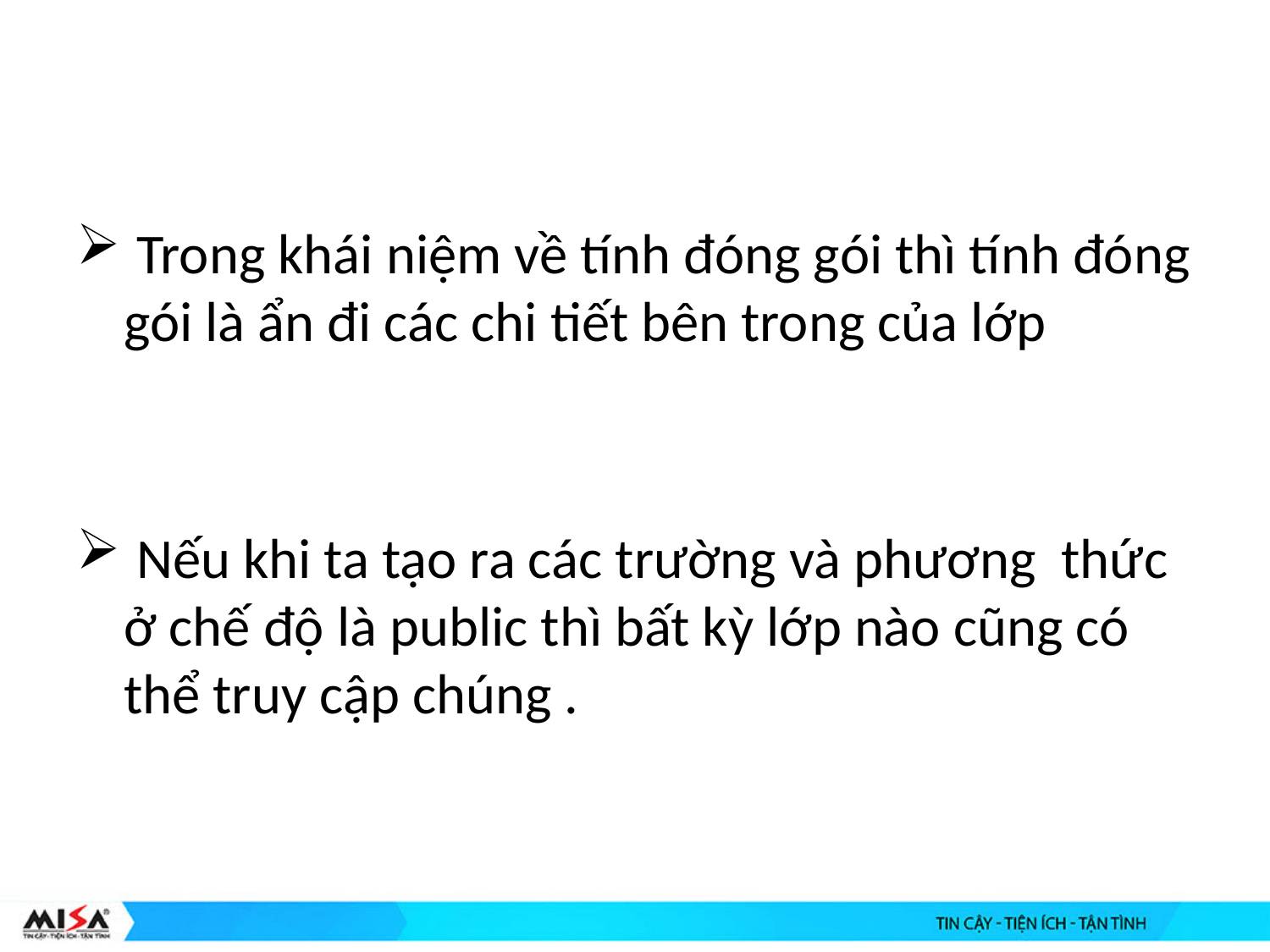

Trong khái niệm về tính đóng gói thì tính đóng gói là ẩn đi các chi tiết bên trong của lớp

 Nếu khi ta tạo ra các trường và phương  thức ở chế độ là public thì bất kỳ lớp nào cũng có thể truy cập chúng .